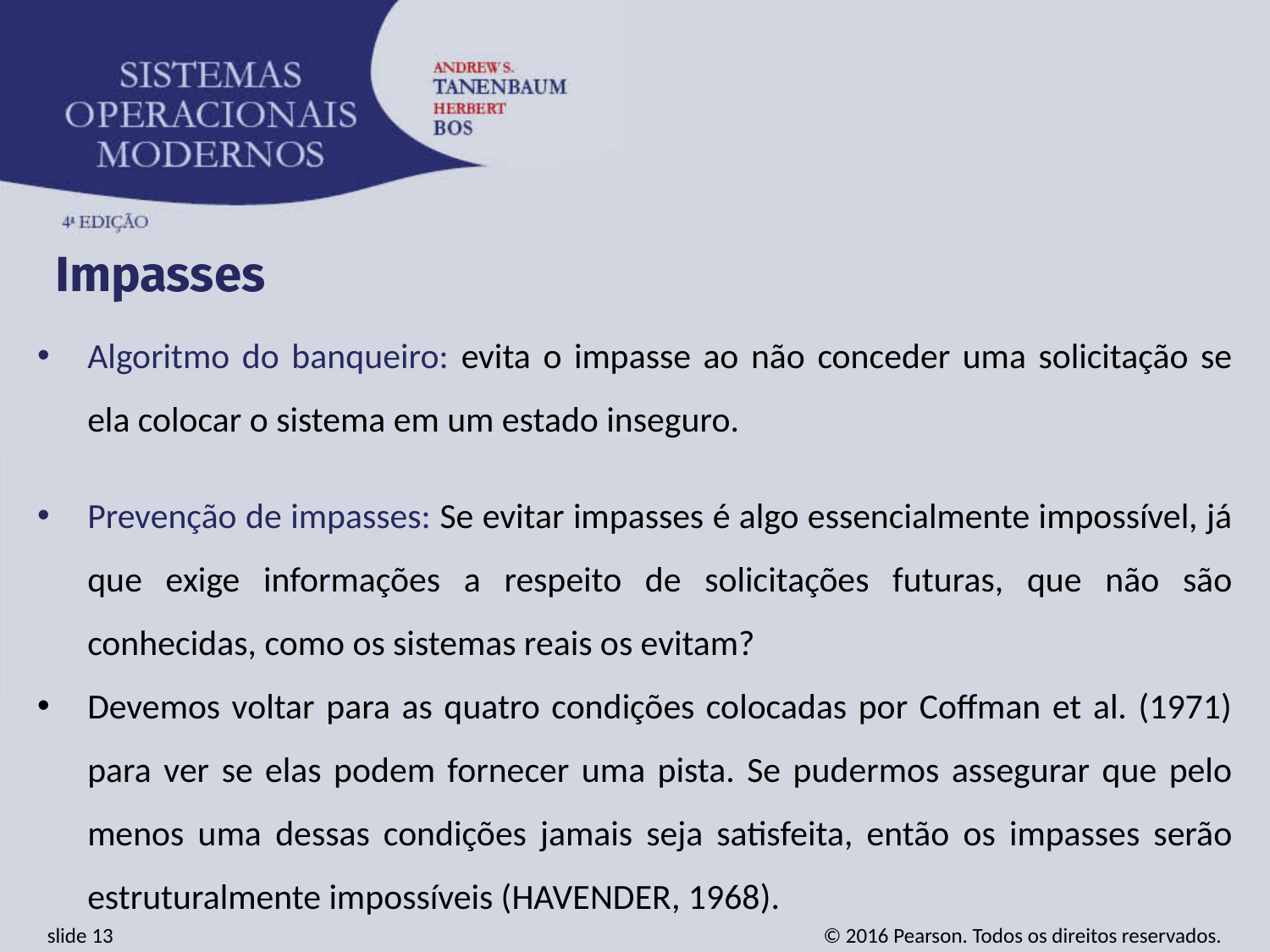

Impasses
Algoritmo do banqueiro: evita o impasse ao não conceder uma solicitação se ela colocar o sistema em um estado inseguro.

Prevenção de impasses: Se evitar impasses é algo essencialmente impossível, já que exige informações a respeito de solicitações futuras, que não são conhecidas, como os sistemas reais os evitam?
Devemos voltar para as quatro condições colocadas por Coffman et al. (1971) para ver se elas podem fornecer uma pista. Se pudermos assegurar que pelo menos uma dessas condições jamais seja satisfeita, então os impasses serão estruturalmente impossíveis (HAVENDER, 1968).